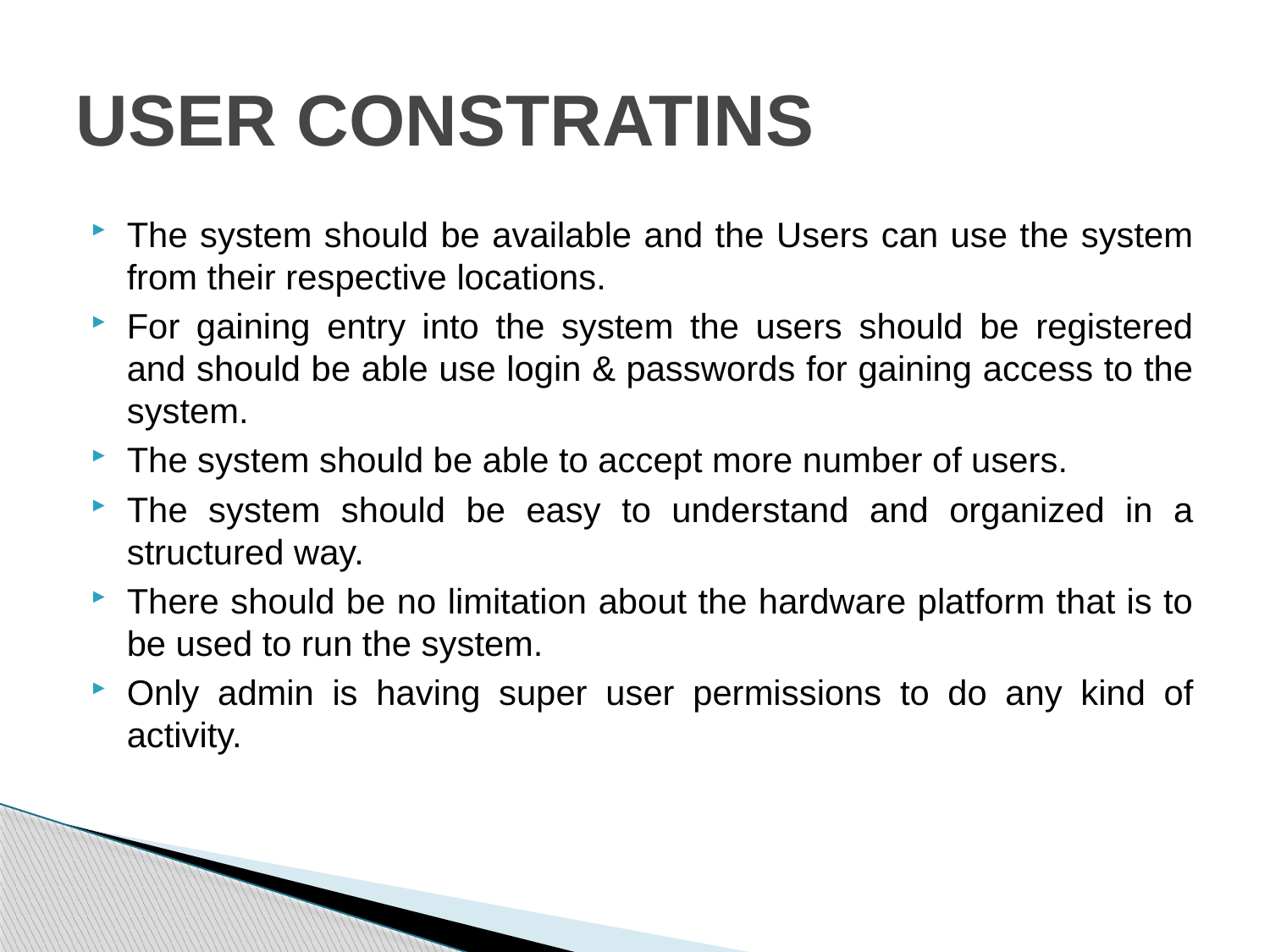

# USER CONSTRATINS
The system should be available and the Users can use the system from their respective locations.
For gaining entry into the system the users should be registered and should be able use login & passwords for gaining access to the system.
The system should be able to accept more number of users.
The system should be easy to understand and organized in a structured way.
There should be no limitation about the hardware platform that is to be used to run the system.
Only admin is having super user permissions to do any kind of activity.